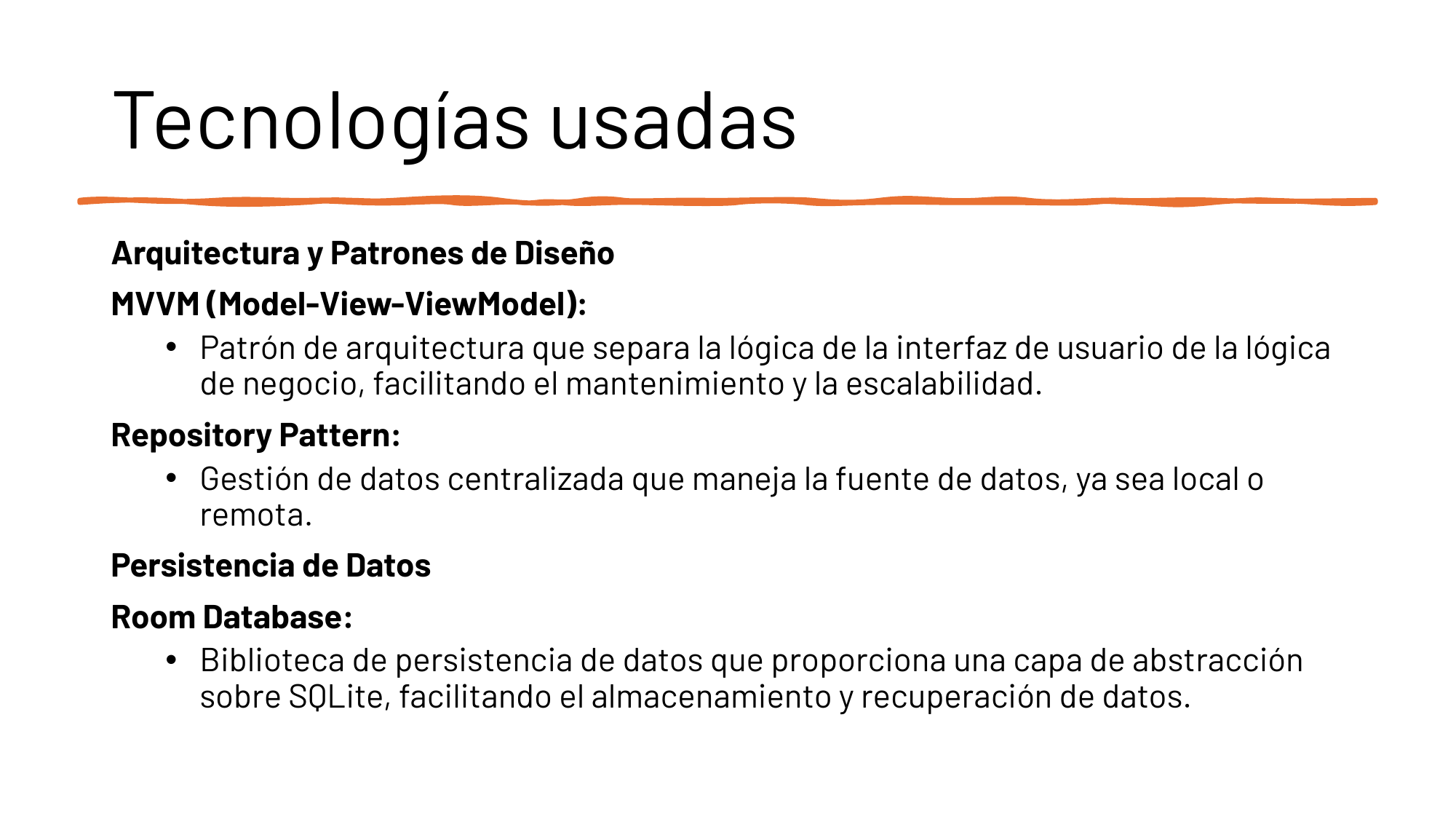

# Tecnologías usadas

Arquitectura y Patrones de Diseño
MVVM (Model-View-ViewModel):
Patrón de arquitectura que separa la lógica de la interfaz de usuario de la lógica de negocio, facilitando el mantenimiento y la escalabilidad.
Repository Pattern:
Gestión de datos centralizada que maneja la fuente de datos, ya sea local o remota.
Persistencia de Datos
Room Database:
Biblioteca de persistencia de datos que proporciona una capa de abstracción sobre SQLite, facilitando el almacenamiento y recuperación de datos.